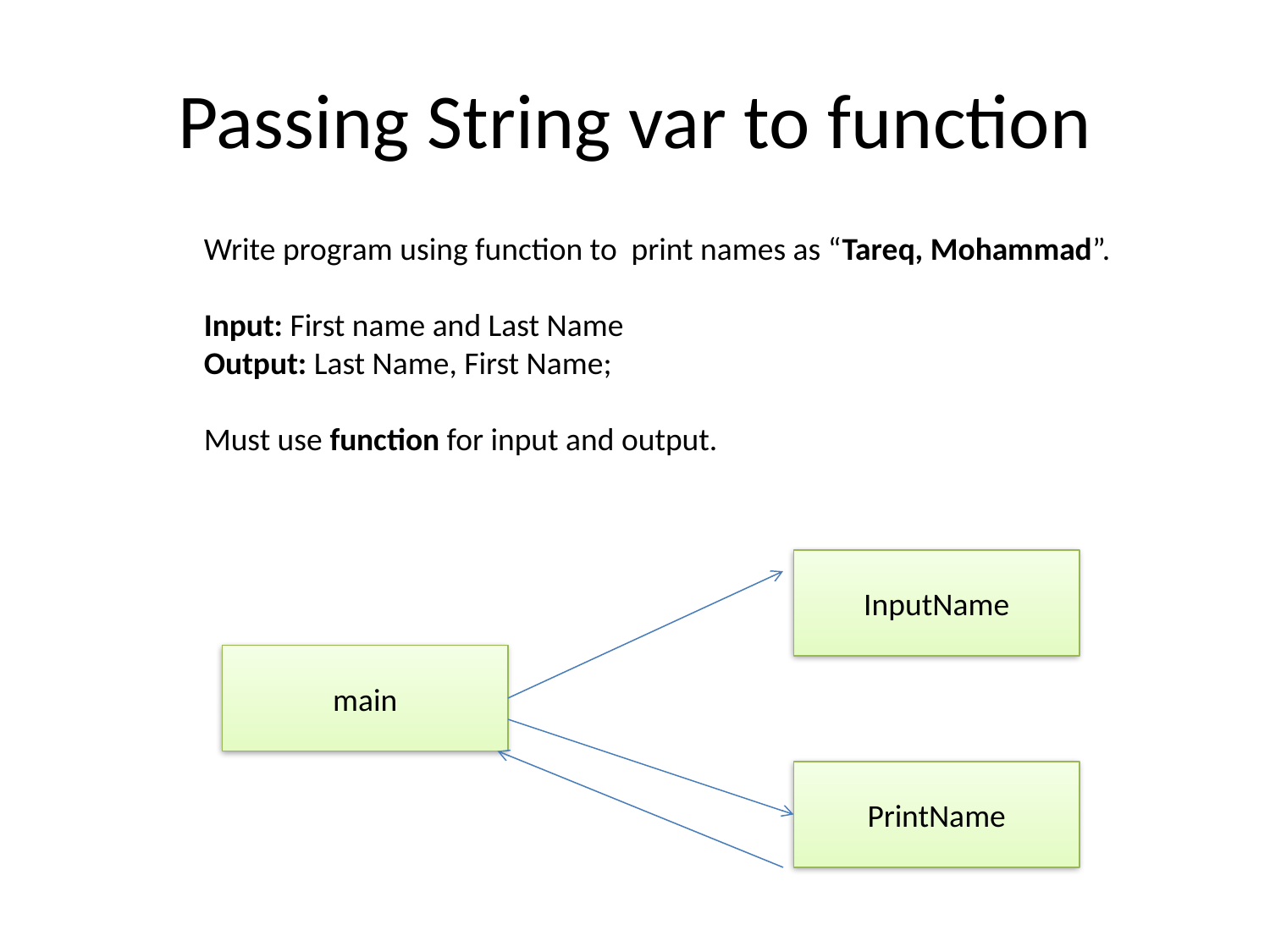

# Passing String var to function
Write program using function to  print names as “Tareq, Mohammad”.

Input: First name and Last Name
Output: Last Name, First Name;

Must use function for input and output.
InputName
main
PrintName